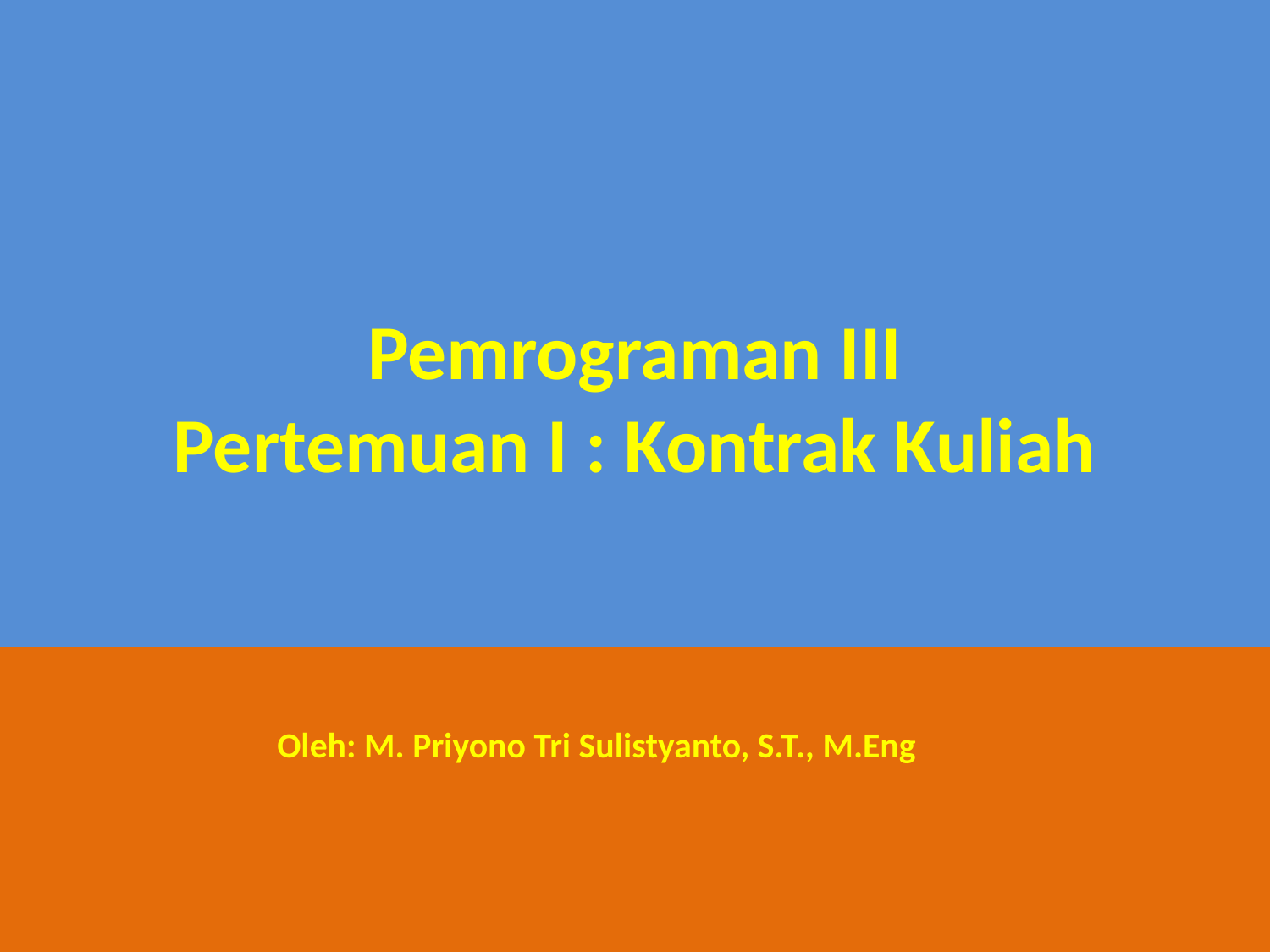

# Pemrograman III Pertemuan I : Kontrak Kuliah